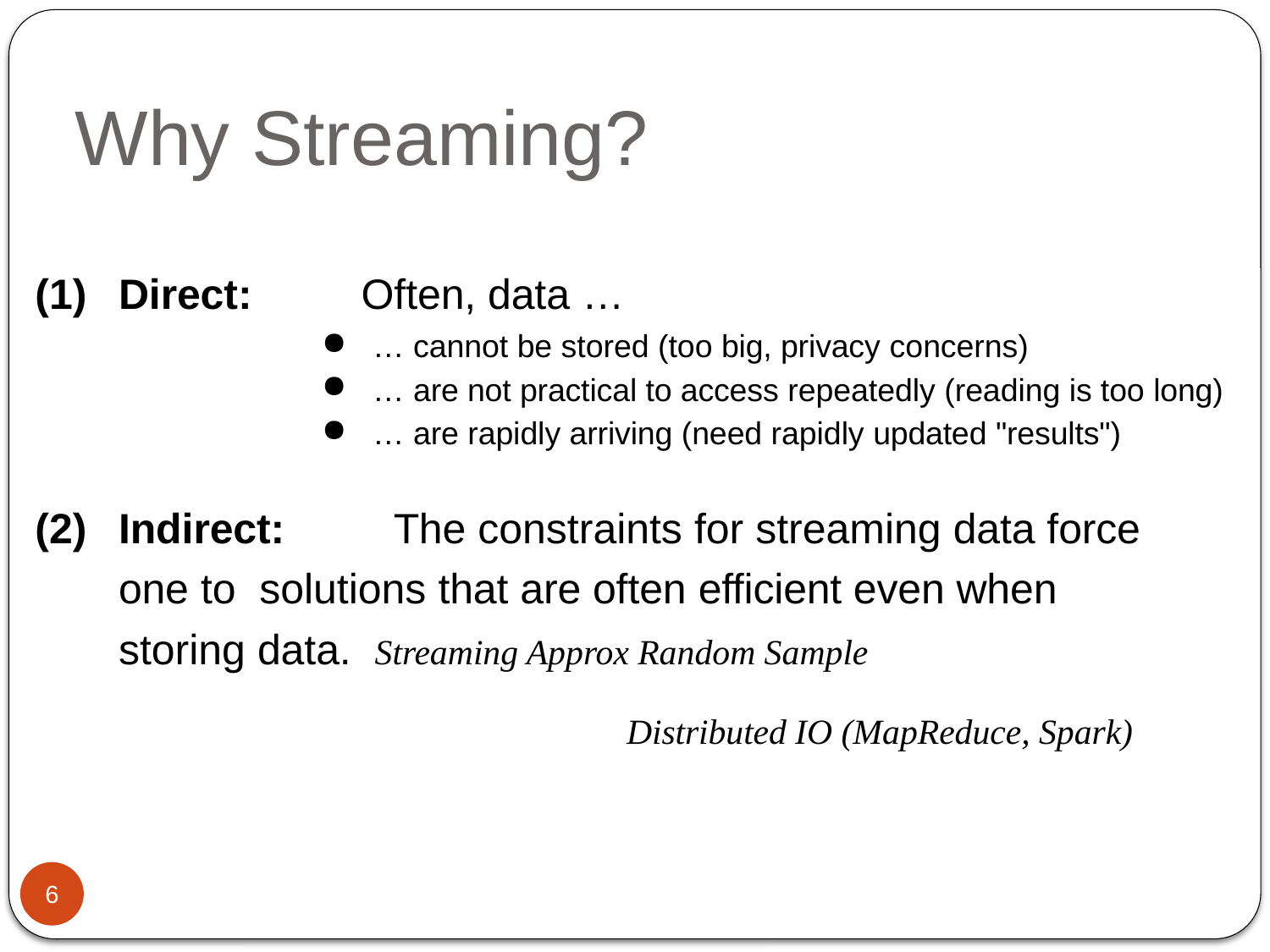

# Why Streaming?
Direct:	Often, data …
… cannot be stored (too big, privacy concerns)
… are not practical to access repeatedly (reading is too long)
… are rapidly arriving (need rapidly updated "results")

Indirect:	The constraints for streaming data force one to  solutions that are often efficient even when storing data.  Streaming Approx Random Sample
Distributed IO (MapReduce, Spark)
6